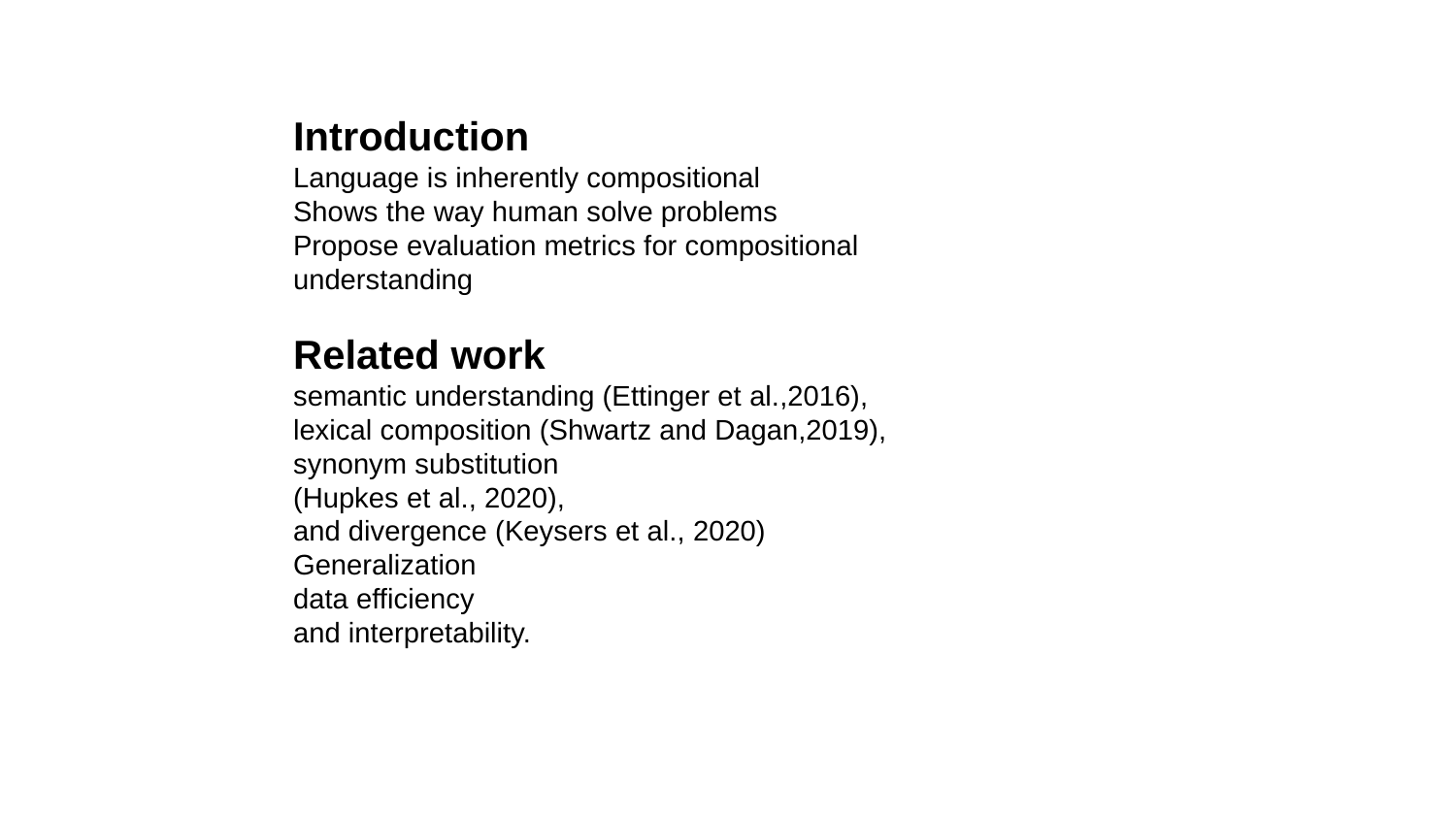

Introduction
Language is inherently compositional
Shows the way human solve problems
Propose evaluation metrics for compositional understanding

Related work
semantic understanding (Ettinger et al.,2016),
lexical composition (Shwartz and Dagan,2019), synonym substitution
(Hupkes et al., 2020),
and divergence (Keysers et al., 2020)
Generalization
data efficiency
and interpretability.